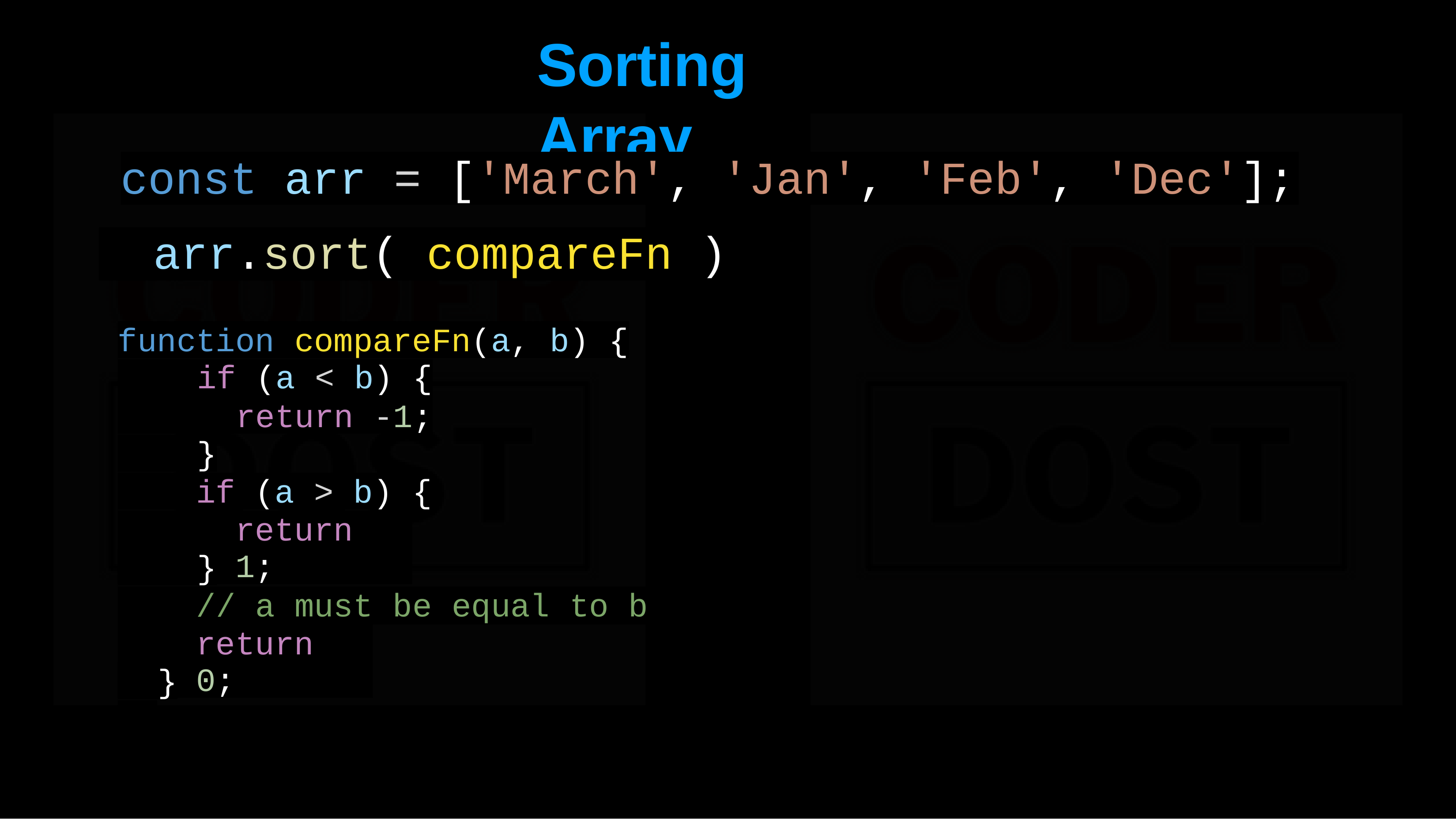

# Sorting	Array
const arr = ['March', 'Jan', 'Feb', 'Dec'];  arr.sort( compareFn )

function compareFn(a, b) {
if (a < b) {
return -1;
}
if (a > b) {
return 1;
}
// a must be equal to b

return 0;
}